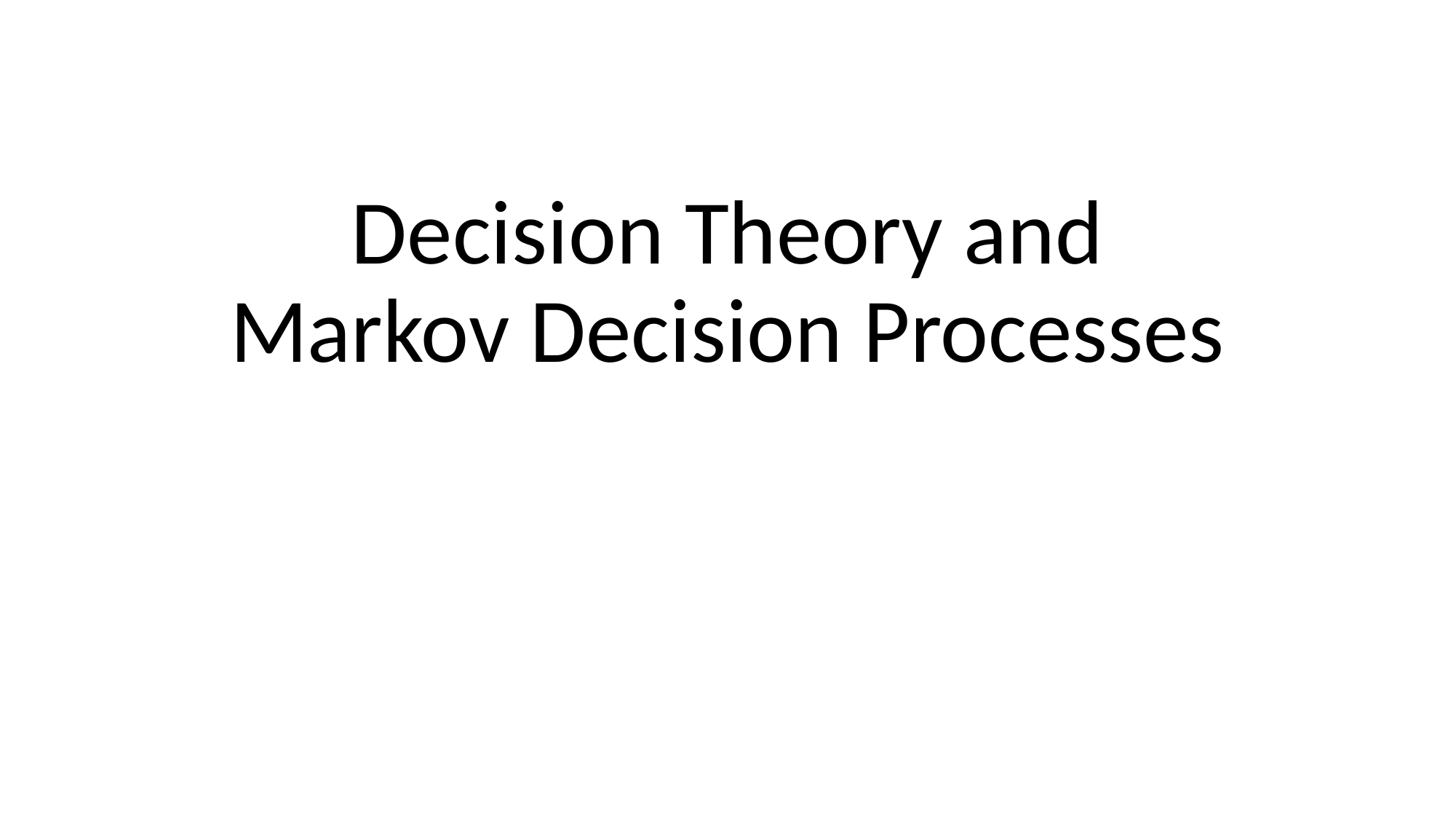

# Decision Theory and Markov Decision Processes